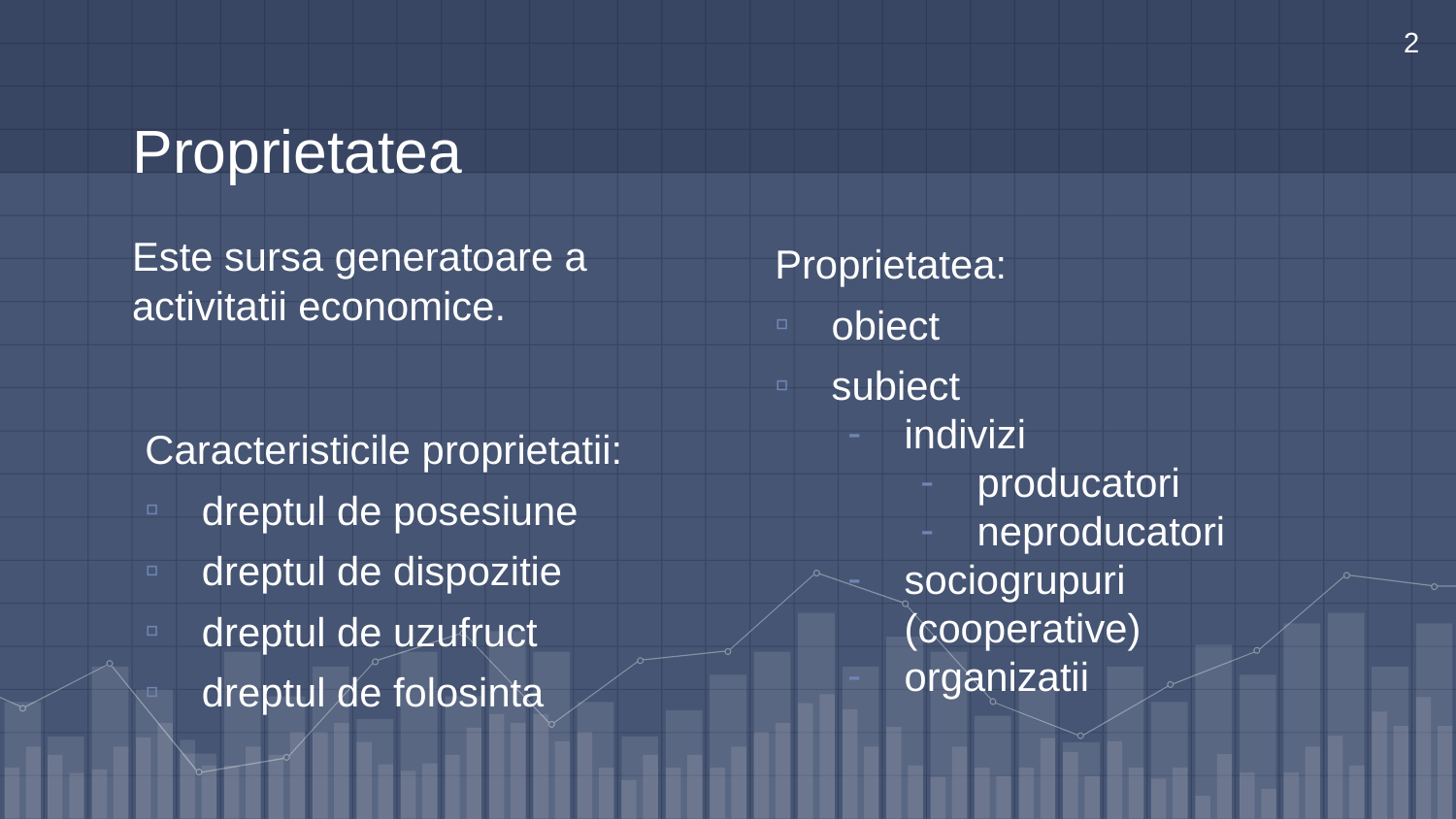

2
# Proprietatea
Este sursa generatoare a activitatii economice.
Proprietatea:
obiect
subiect
indivizi
producatori
neproducatori
sociogrupuri (cooperative)
organizatii
Caracteristicile proprietatii:
dreptul de posesiune
dreptul de dispozitie
dreptul de uzufruct
dreptul de folosinta